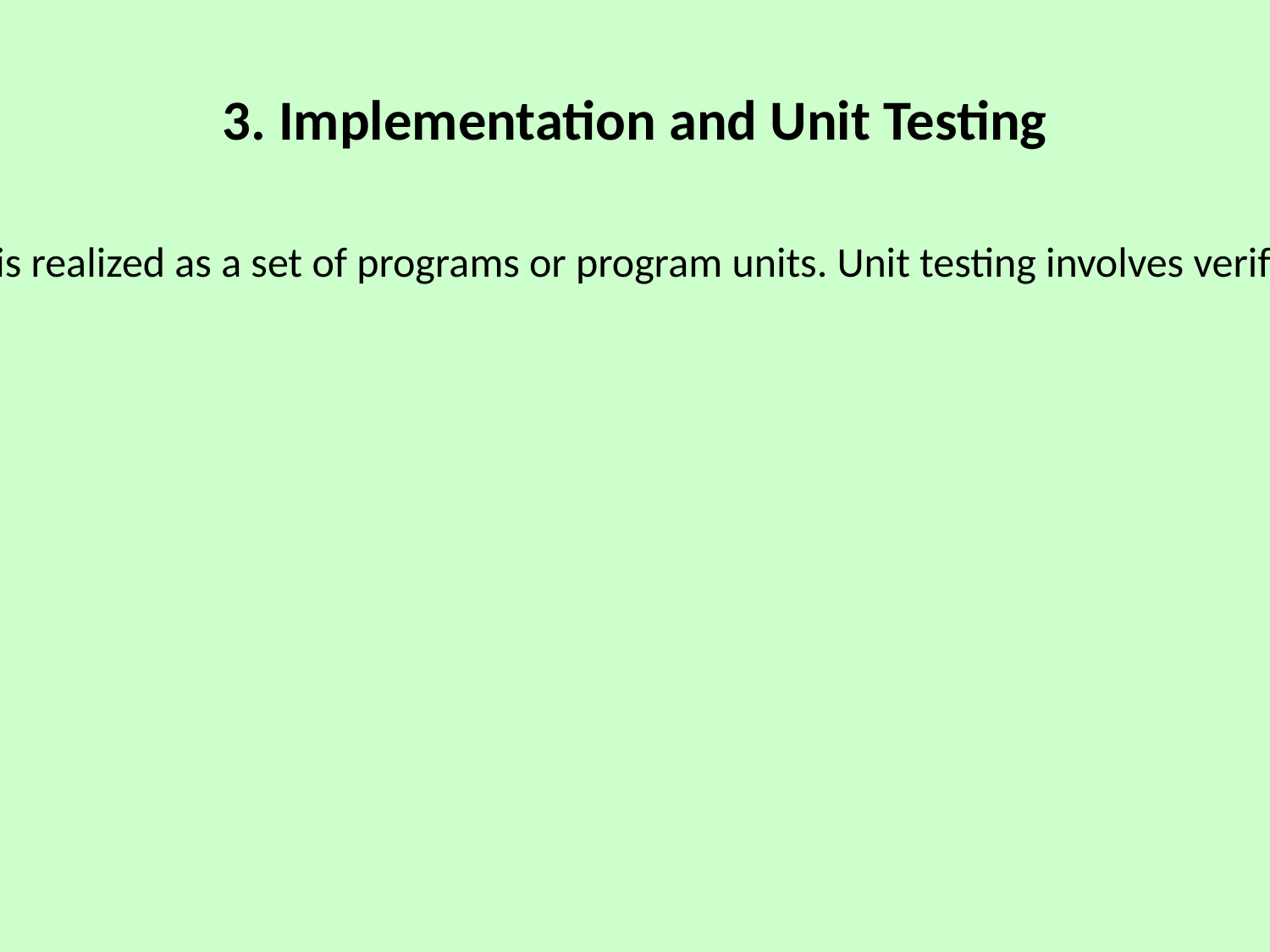

# 3. Implementation and Unit Testing

During this stage, the software design is realized as a set of programs or program units. Unit testing involves verifying that each unit meets its specification.